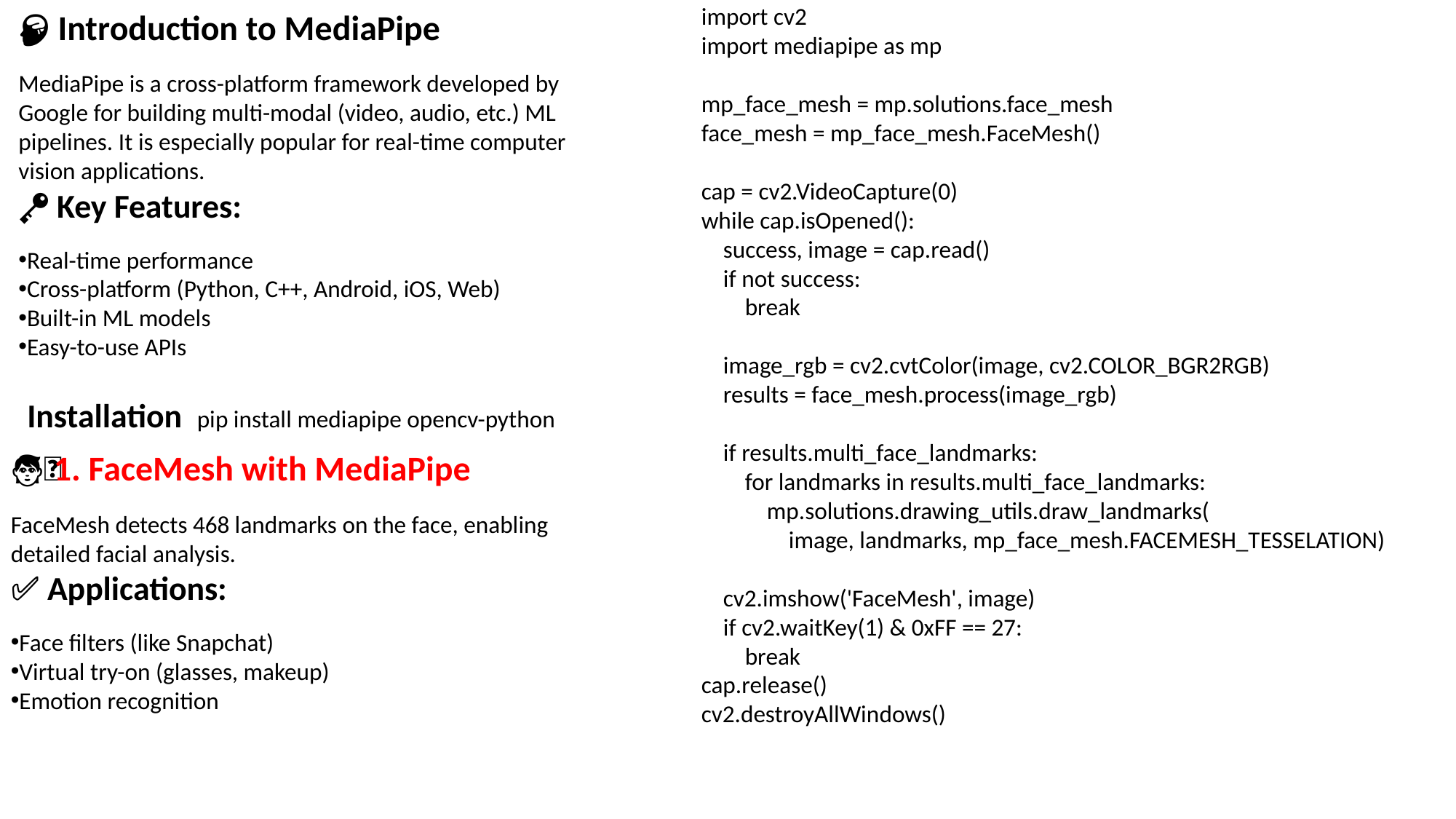

🧠 Introduction to MediaPipe
MediaPipe is a cross-platform framework developed by Google for building multi-modal (video, audio, etc.) ML pipelines. It is especially popular for real-time computer vision applications.
🔑 Key Features:
Real-time performance
Cross-platform (Python, C++, Android, iOS, Web)
Built-in ML models
Easy-to-use APIs
import cv2
import mediapipe as mp

mp_face_mesh = mp.solutions.face_mesh
face_mesh = mp_face_mesh.FaceMesh()

cap = cv2.VideoCapture(0)
while cap.isOpened():
    success, image = cap.read()
    if not success:
        break

    image_rgb = cv2.cvtColor(image, cv2.COLOR_BGR2RGB)
    results = face_mesh.process(image_rgb)

    if results.multi_face_landmarks:
        for landmarks in results.multi_face_landmarks:
            mp.solutions.drawing_utils.draw_landmarks(
                image, landmarks, mp_face_mesh.FACEMESH_TESSELATION)

    cv2.imshow('FaceMesh', image)
    if cv2.waitKey(1) & 0xFF == 27:
        break
cap.release()
cv2.destroyAllWindows()
Installation  pip install mediapipe opencv-python
🧑‍🦰 1. FaceMesh with MediaPipe
FaceMesh detects 468 landmarks on the face, enabling detailed facial analysis.
✅ Applications:
Face filters (like Snapchat)
Virtual try-on (glasses, makeup)
Emotion recognition